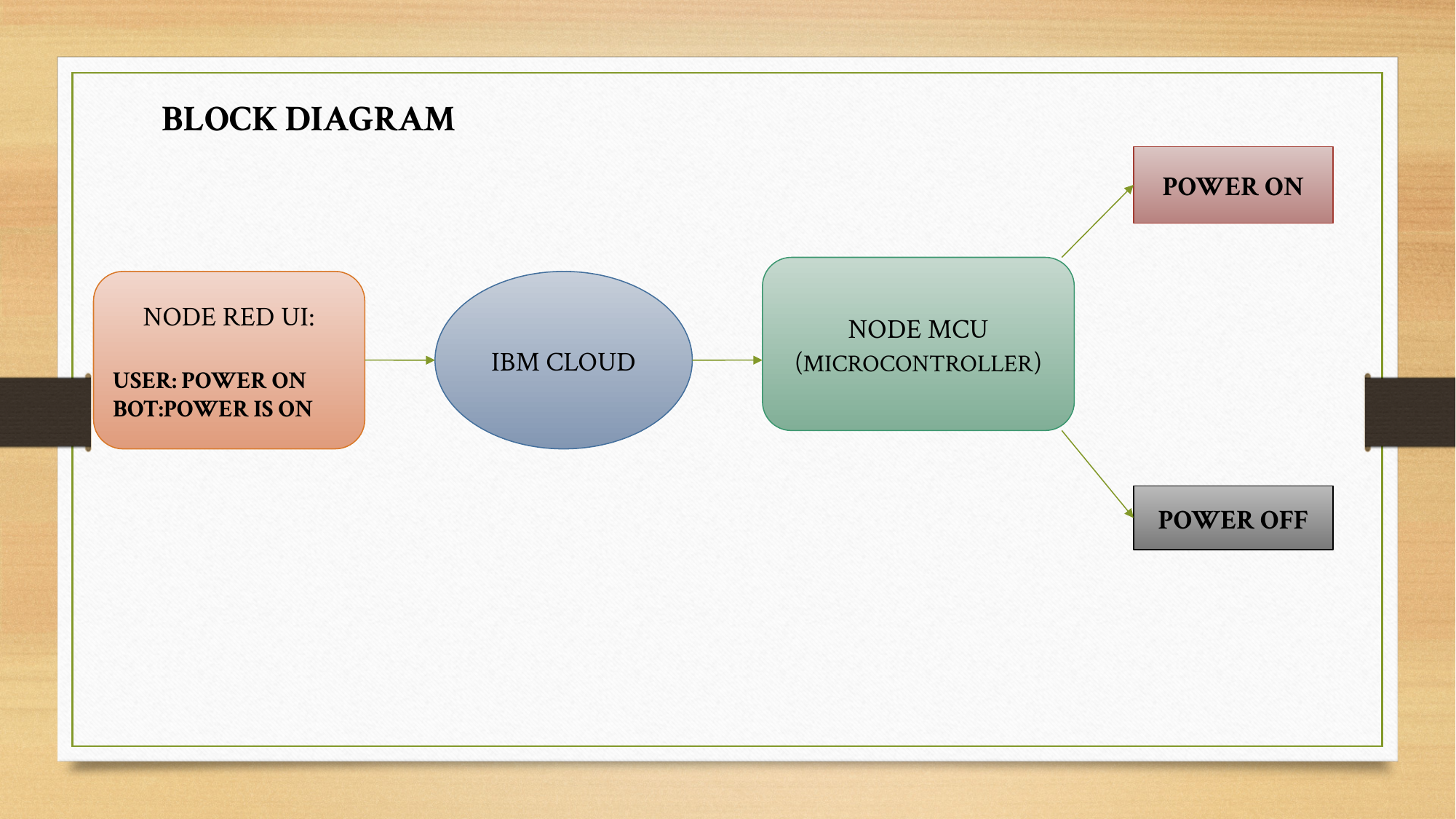

BLOCK DIAGRAM
POWER ON
NODE MCU
(MICROCONTROLLER)
NODE RED UI:

USER: POWER ON
BOT:POWER IS ON
IBM CLOUD
POWER OFF